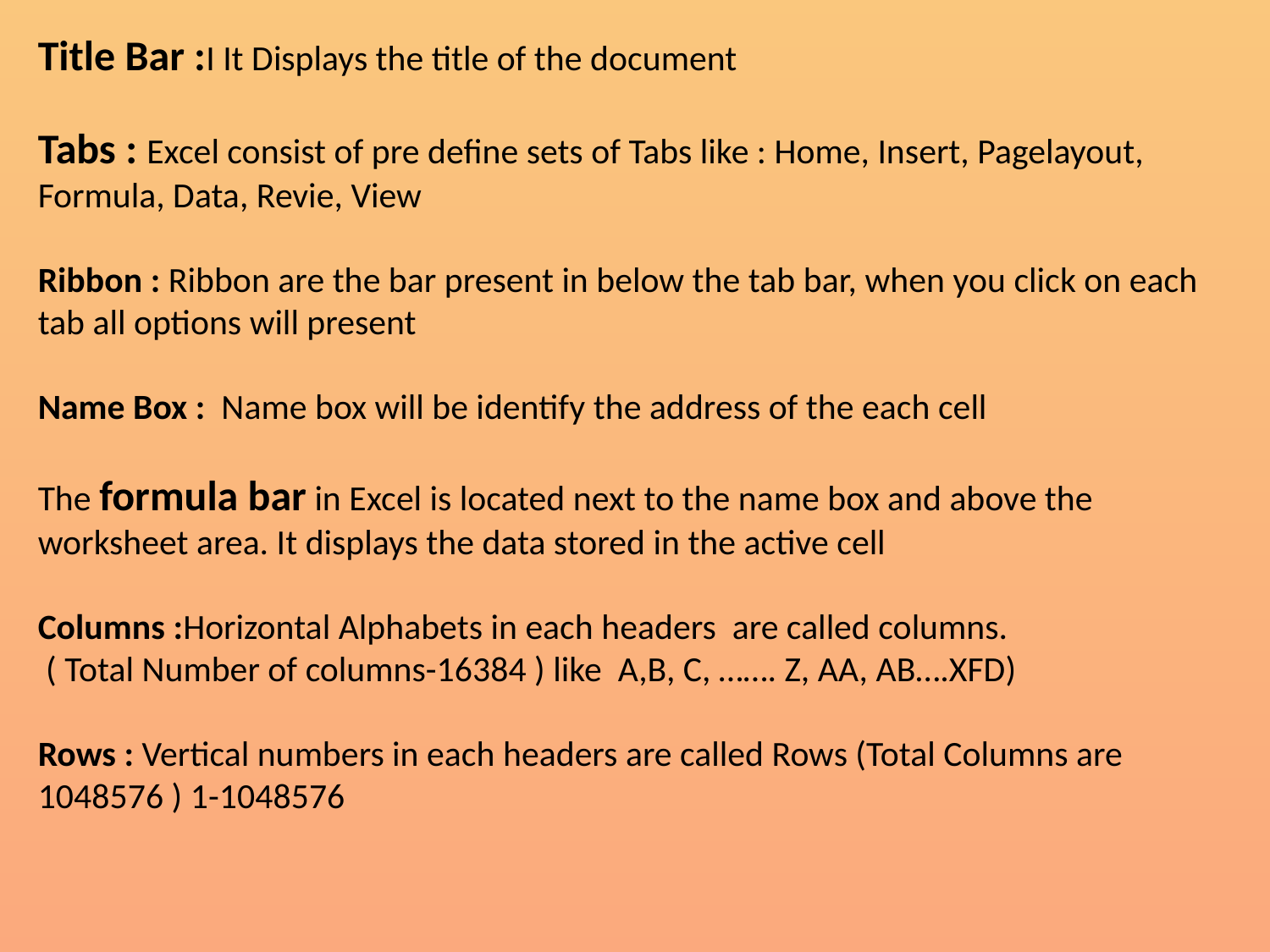

Title Bar :I It Displays the title of the document

Tabs : Excel consist of pre define sets of Tabs like : Home, Insert, Pagelayout, Formula, Data, Revie, View

Ribbon : Ribbon are the bar present in below the tab bar, when you click on each tab all options will present

Name Box :  Name box will be identify the address of the each cell
The formula bar in Excel is located next to the name box and above the worksheet area. It displays the data stored in the active cell

Columns :Horizontal Alphabets in each headers  are called columns.
 ( Total Number of columns-16384 ) like  A,B, C, ……. Z, AA, AB….XFD)
Rows : Vertical numbers in each headers are called Rows (Total Columns are 1048576 ) 1-1048576